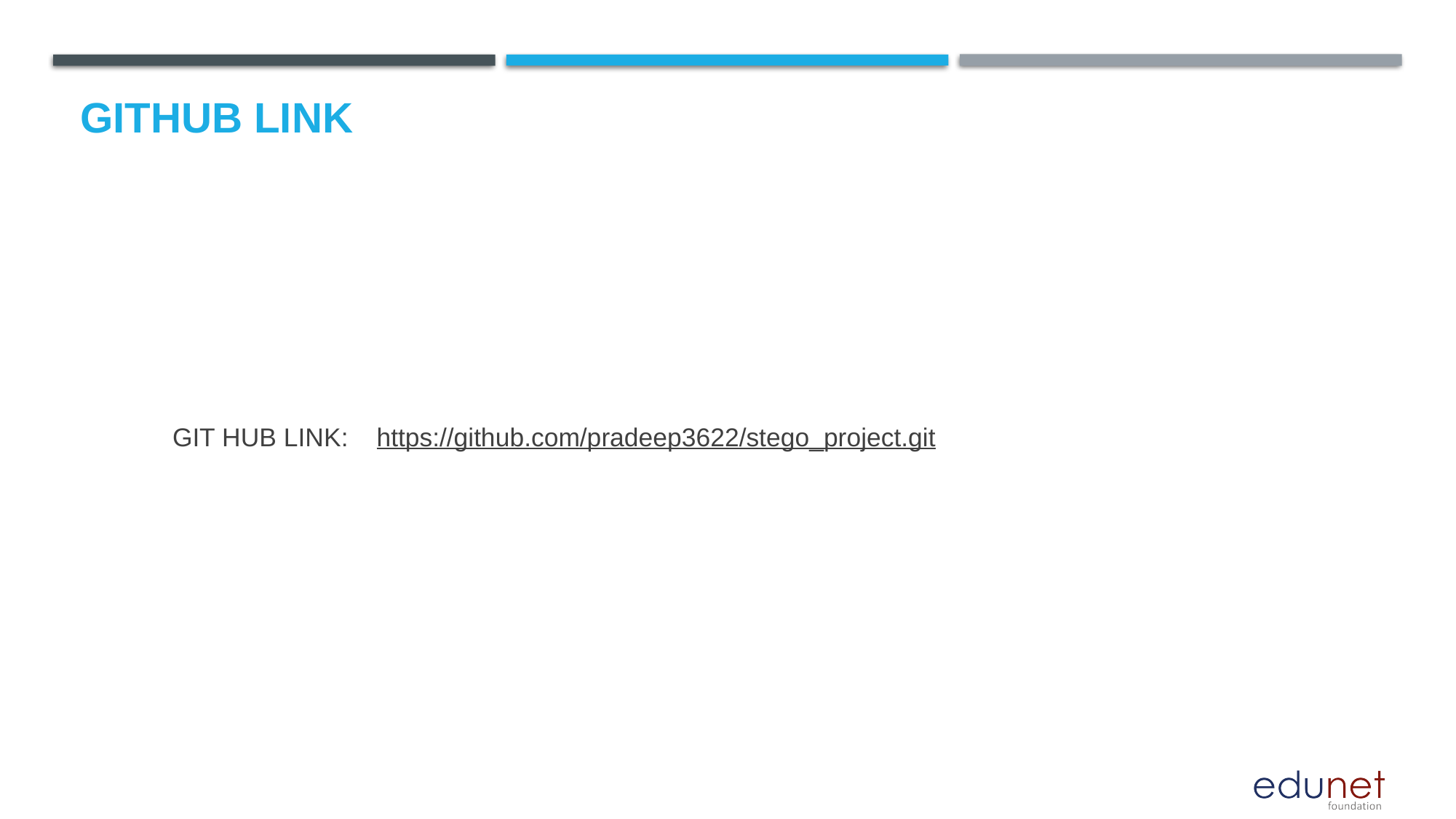

# GitHub Link
             GIT HUB LINK:    https://github.com/pradeep3622/stego_project.git